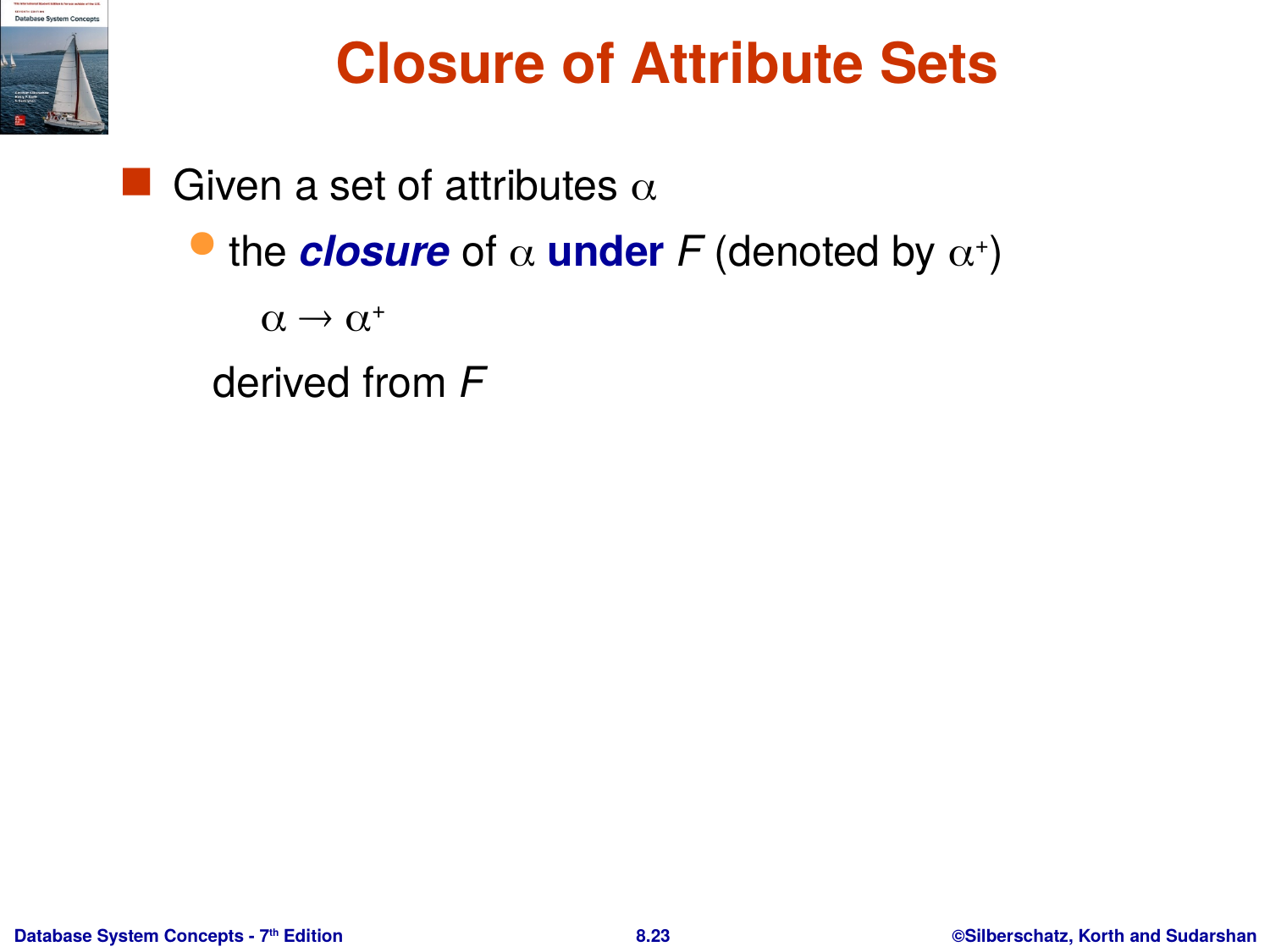

# Closure of Attribute Sets
Given a set of attributes α
the closure of α under F (denoted by α+)
      α → α+
  derived from F